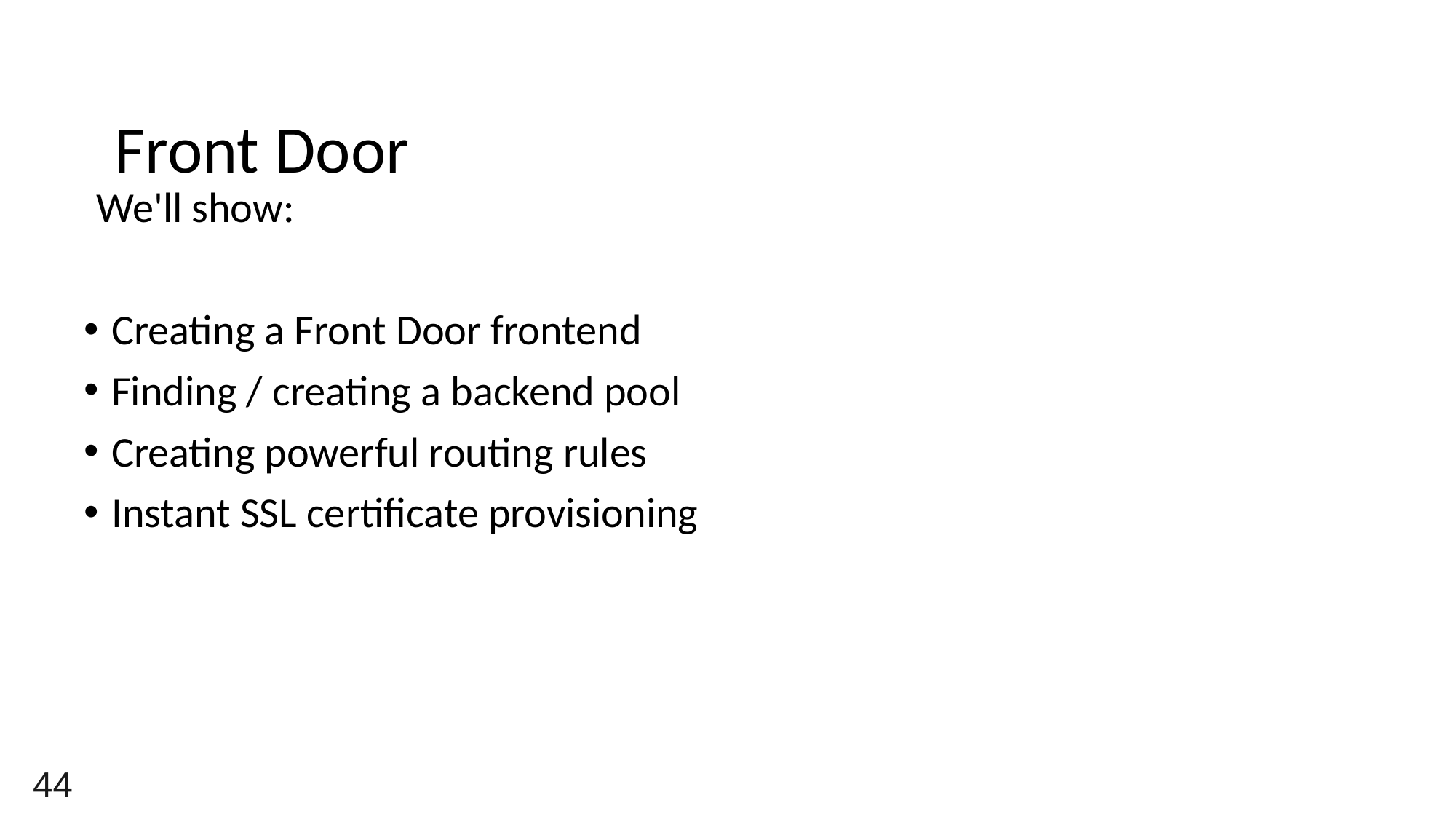

# Front Door
We'll show:

Creating a Front Door frontend
Finding / creating a backend pool
Creating powerful routing rules
Instant SSL certificate provisioning
44